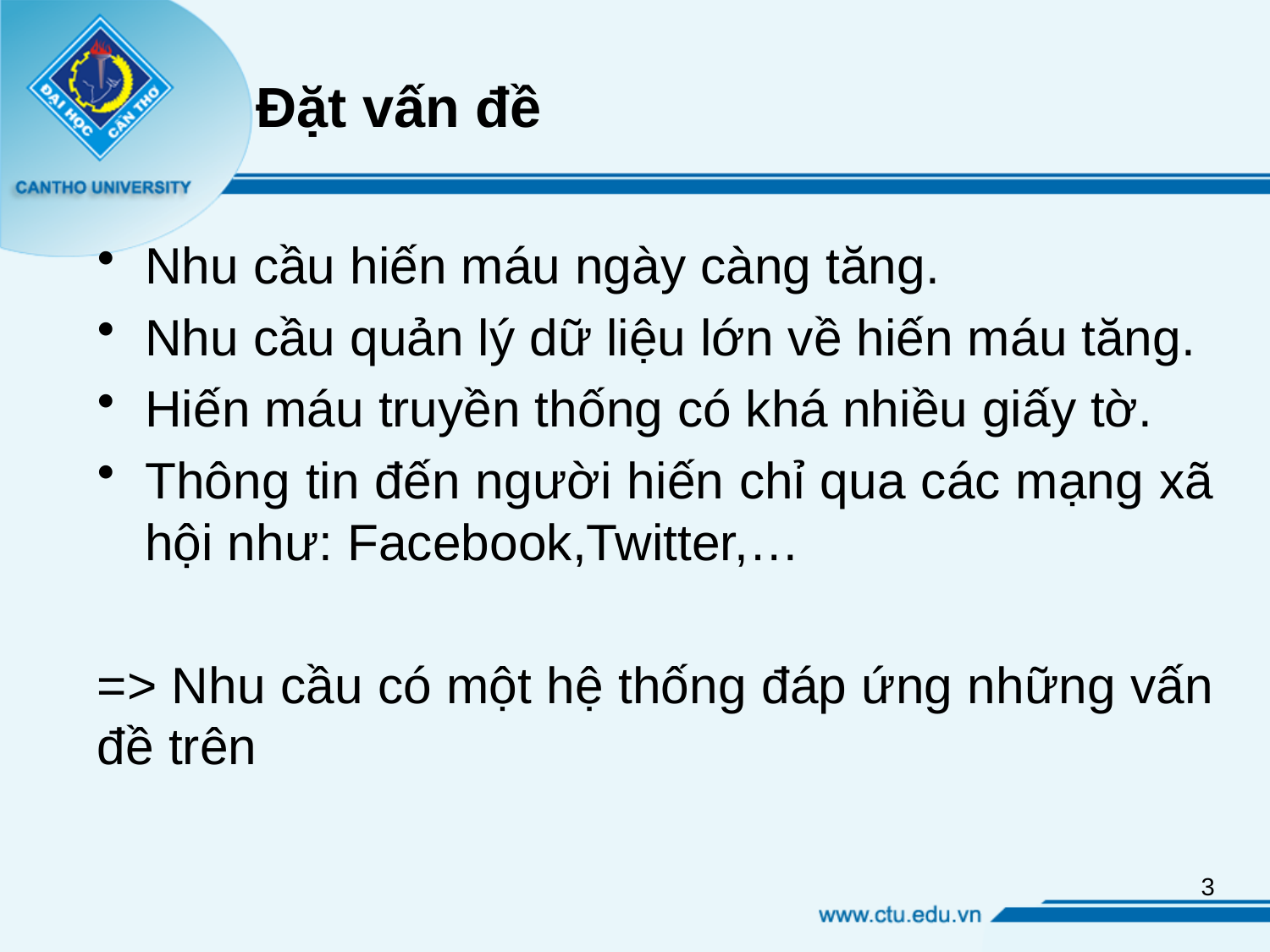

# Đặt vấn đề
Nhu cầu hiến máu ngày càng tăng.
Nhu cầu quản lý dữ liệu lớn về hiến máu tăng.
Hiến máu truyền thống có khá nhiều giấy tờ.
Thông tin đến người hiến chỉ qua các mạng xã hội như: Facebook,Twitter,…

=> Nhu cầu có một hệ thống đáp ứng những vấn đề trên
3